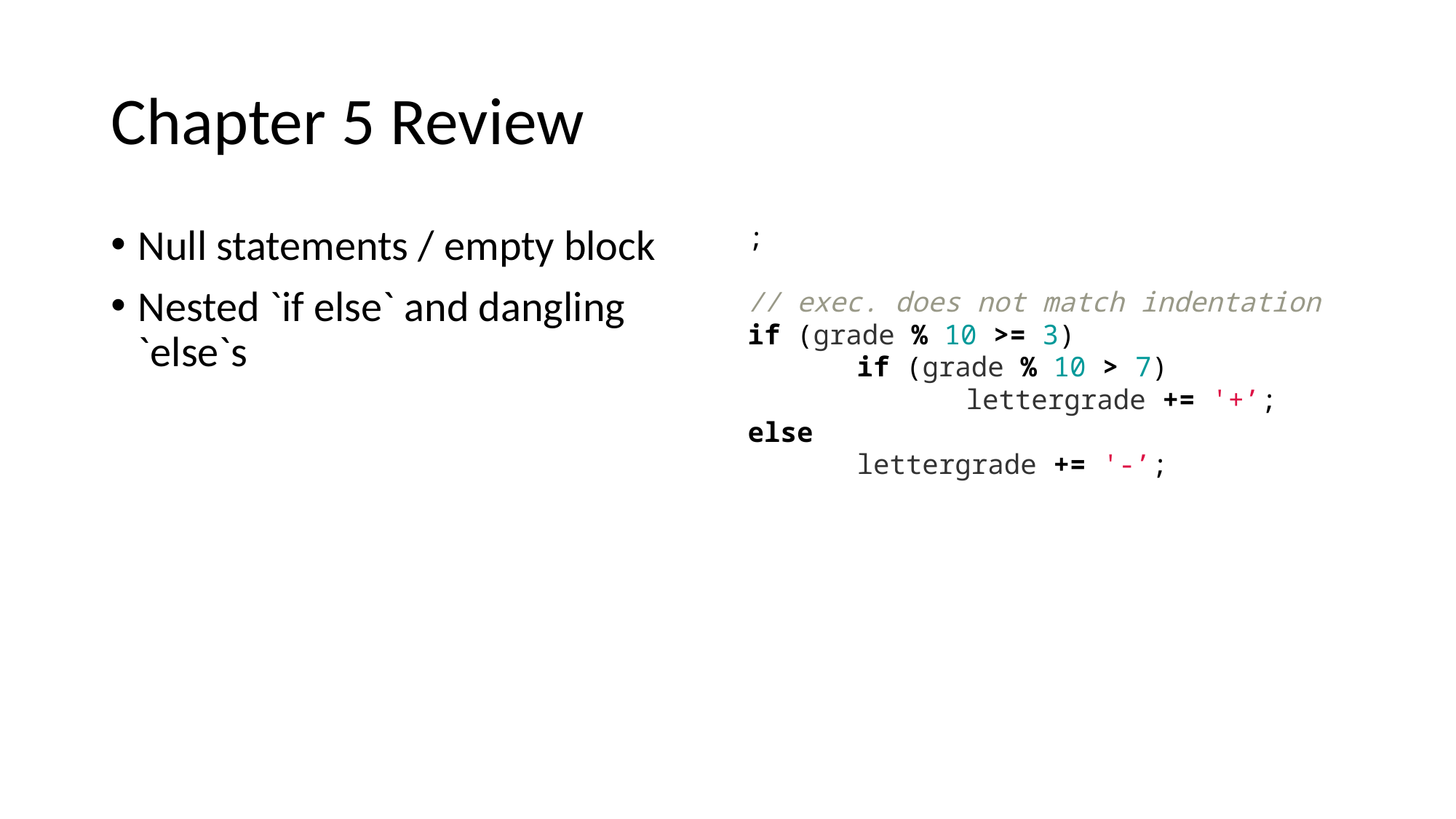

# Chapter 5 Review
Null statements / empty block
Nested `if else` and dangling `else`s
;

// exec. does not match indentation
if (grade % 10 >= 3)
	if (grade % 10 > 7)
		lettergrade += '+’;
else
	lettergrade += '-’;